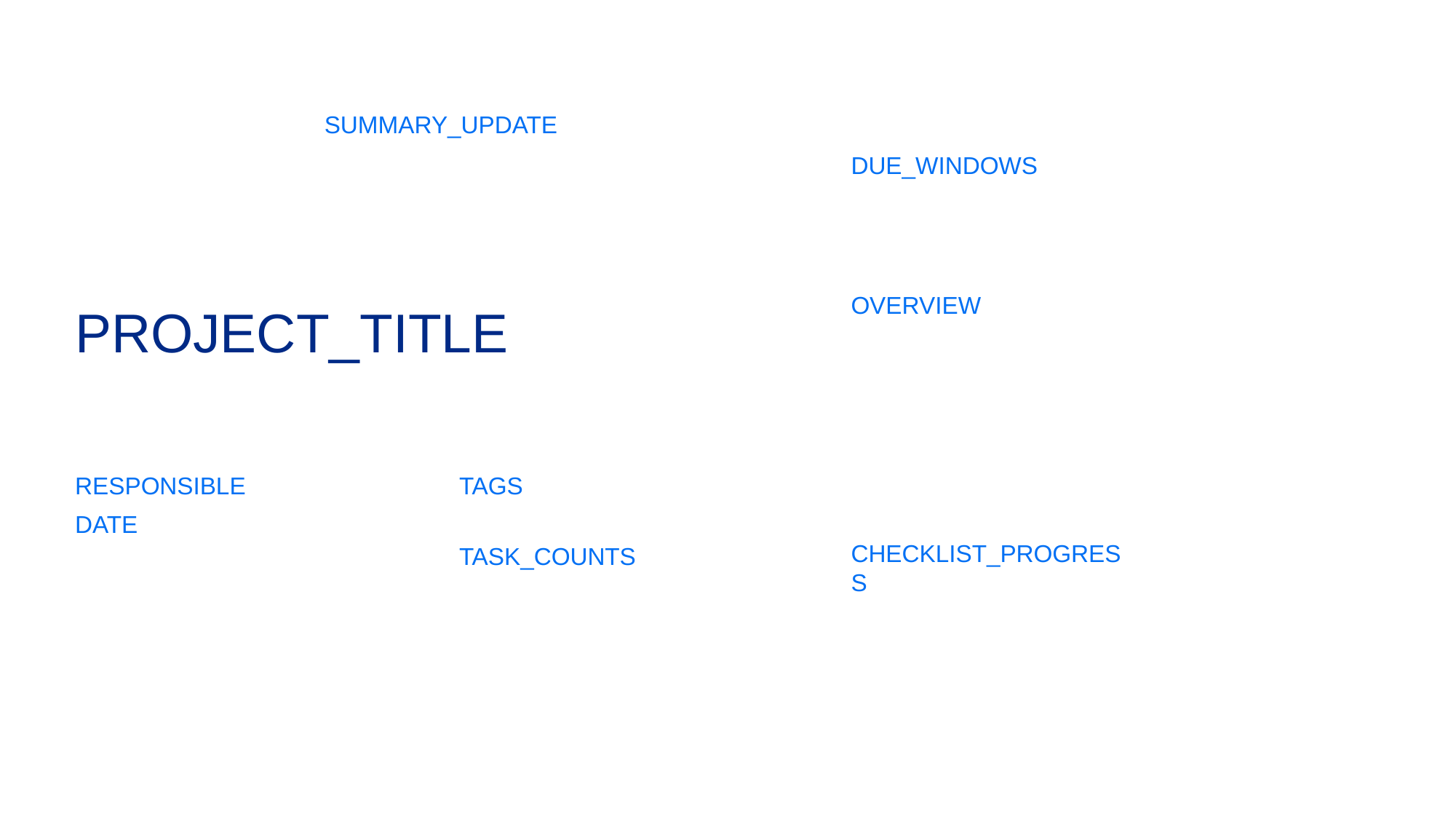

SUMMARY_UPDATE
DUE_WINDOWS
# PROJECT_TITLE
OVERVIEW
TAGS
RESPONSIBLE
DATE
CHECKLIST_PROGRESS
TASK_COUNTS